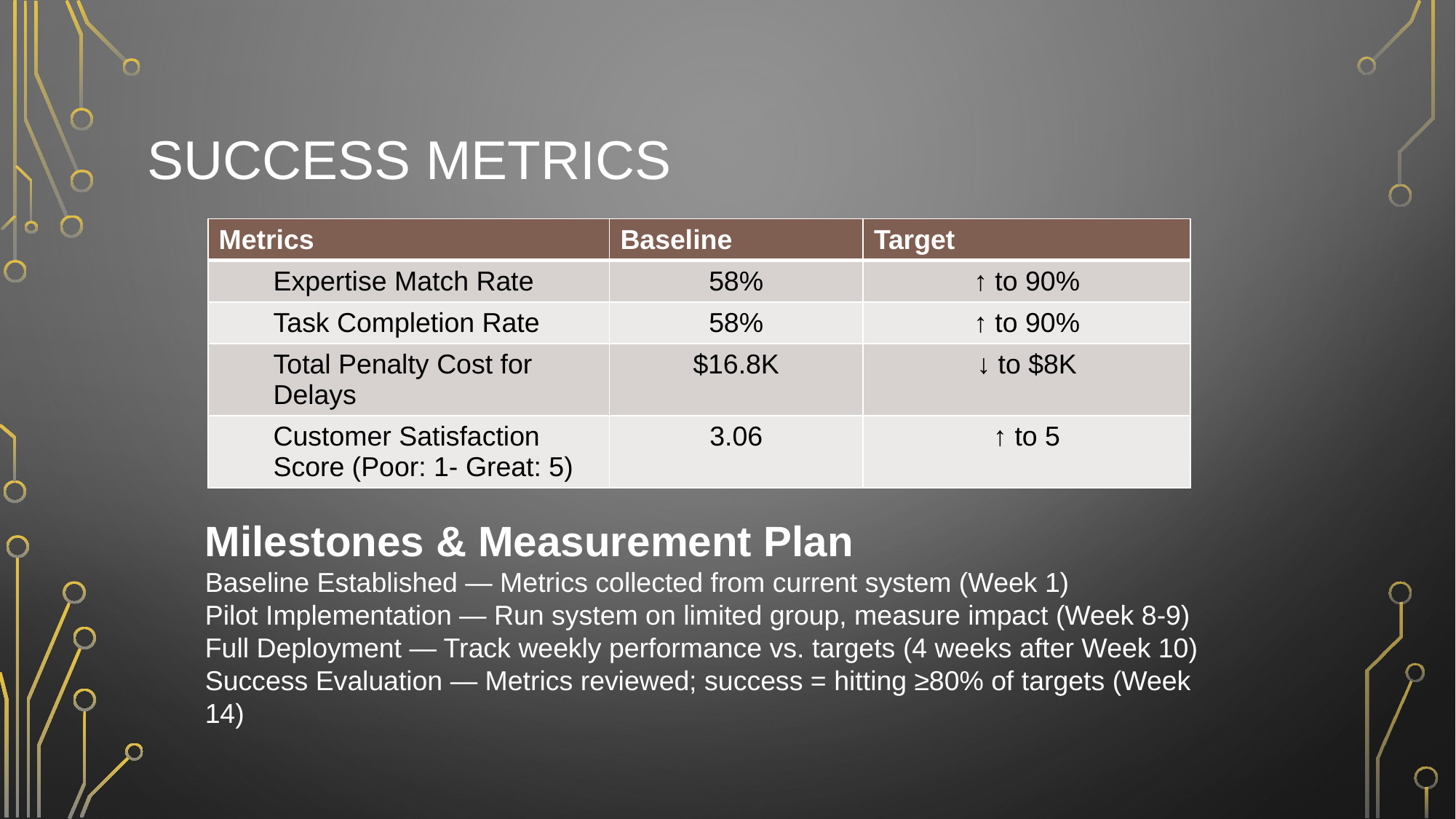

# Success metrics
| Metrics | Baseline | Target |
| --- | --- | --- |
| Expertise Match Rate | 58% | ↑ to 90% |
| Task Completion Rate | 58% | ↑ to 90% |
| Total Penalty Cost for Delays | $16.8K | ↓ to $8K |
| Customer Satisfaction Score (Poor: 1- Great: 5) | 3.06 | ↑ to 5 |

Milestones & Measurement Plan
Baseline Established — Metrics collected from current system (Week 1)
Pilot Implementation — Run system on limited group, measure impact (Week 8-9)
Full Deployment — Track weekly performance vs. targets (4 weeks after Week 10)
Success Evaluation — Metrics reviewed; success = hitting ≥80% of targets (Week 14)